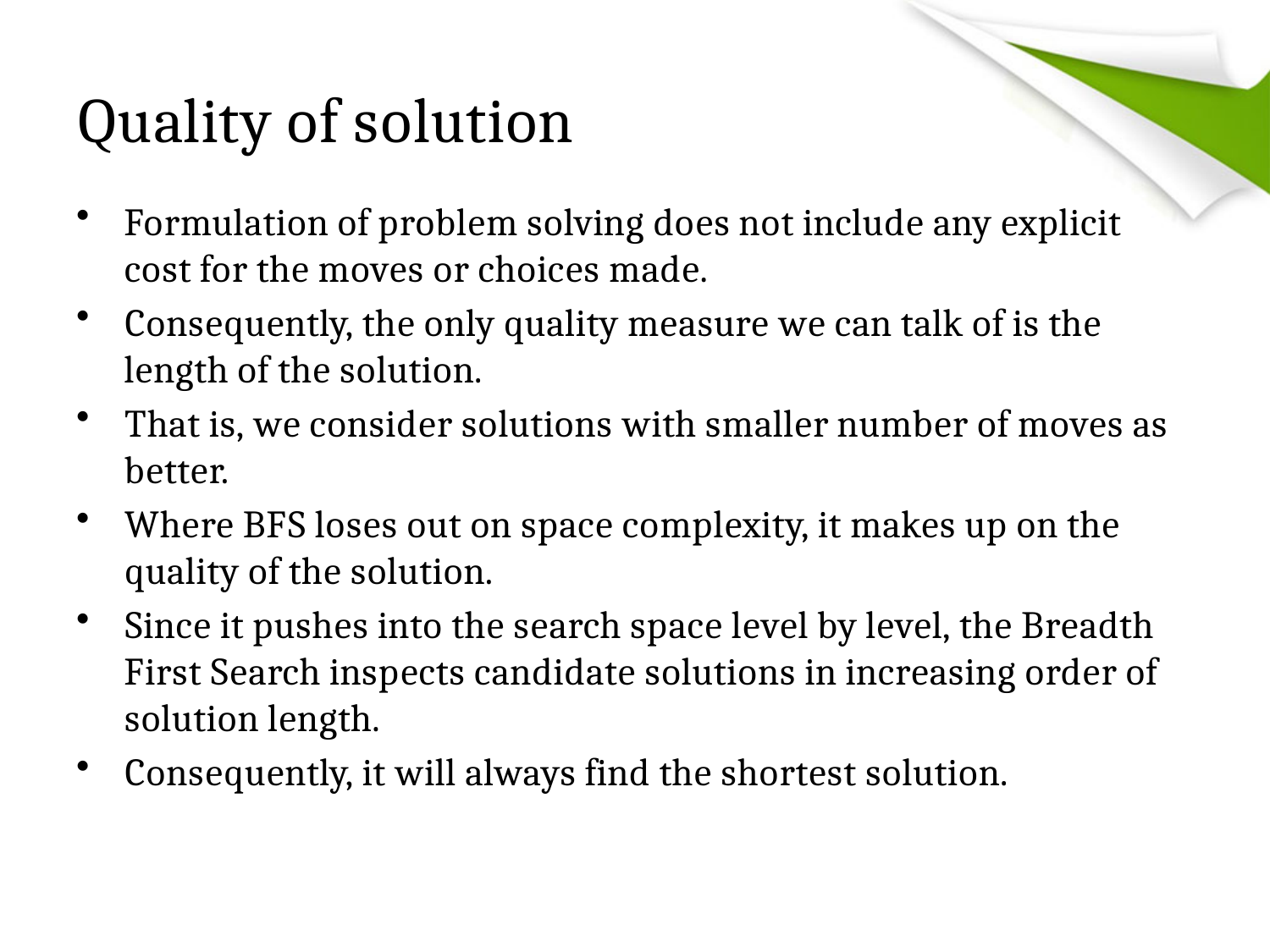

# Quality of solution
Formulation of problem solving does not include any explicit cost for the moves or choices made.
Consequently, the only quality measure we can talk of is the length of the solution.
That is, we consider solutions with smaller number of moves as better.
Where BFS loses out on space complexity, it makes up on the quality of the solution.
Since it pushes into the search space level by level, the Breadth First Search inspects candidate solutions in increasing order of solution length.
Consequently, it will always find the shortest solution.